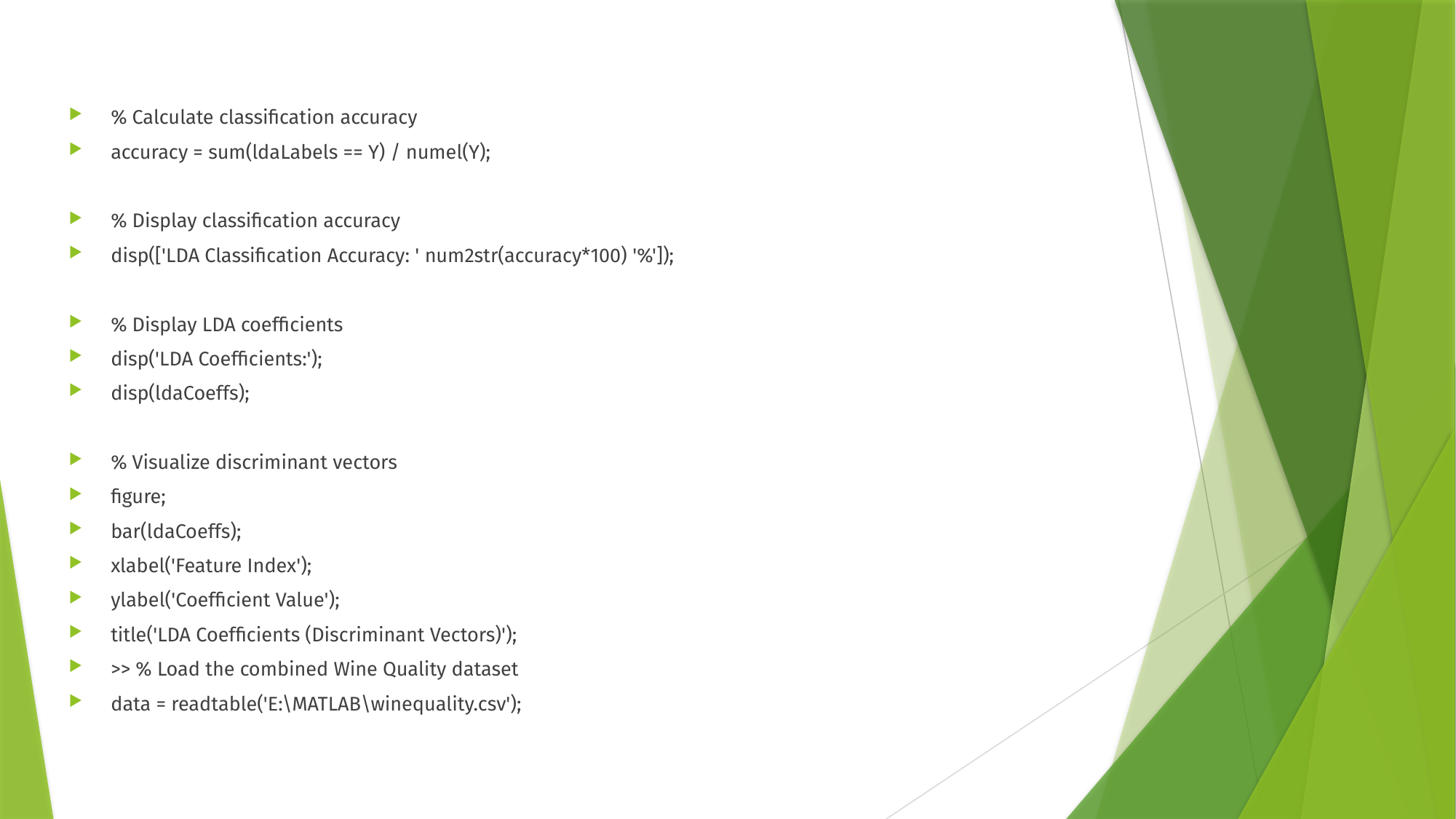

% Calculate classification accuracy
accuracy = sum(ldaLabels == Y) / numel(Y);

% Display classification accuracy
disp(['LDA Classification Accuracy: ' num2str(accuracy*100) '%']);

% Display LDA coefficients
disp('LDA Coefficients:');
disp(ldaCoeffs);

% Visualize discriminant vectors
figure;
bar(ldaCoeffs);
xlabel('Feature Index');
ylabel('Coefficient Value');
title('LDA Coefficients (Discriminant Vectors)');
>> % Load the combined Wine Quality dataset
data = readtable('E:\MATLAB\winequality.csv');